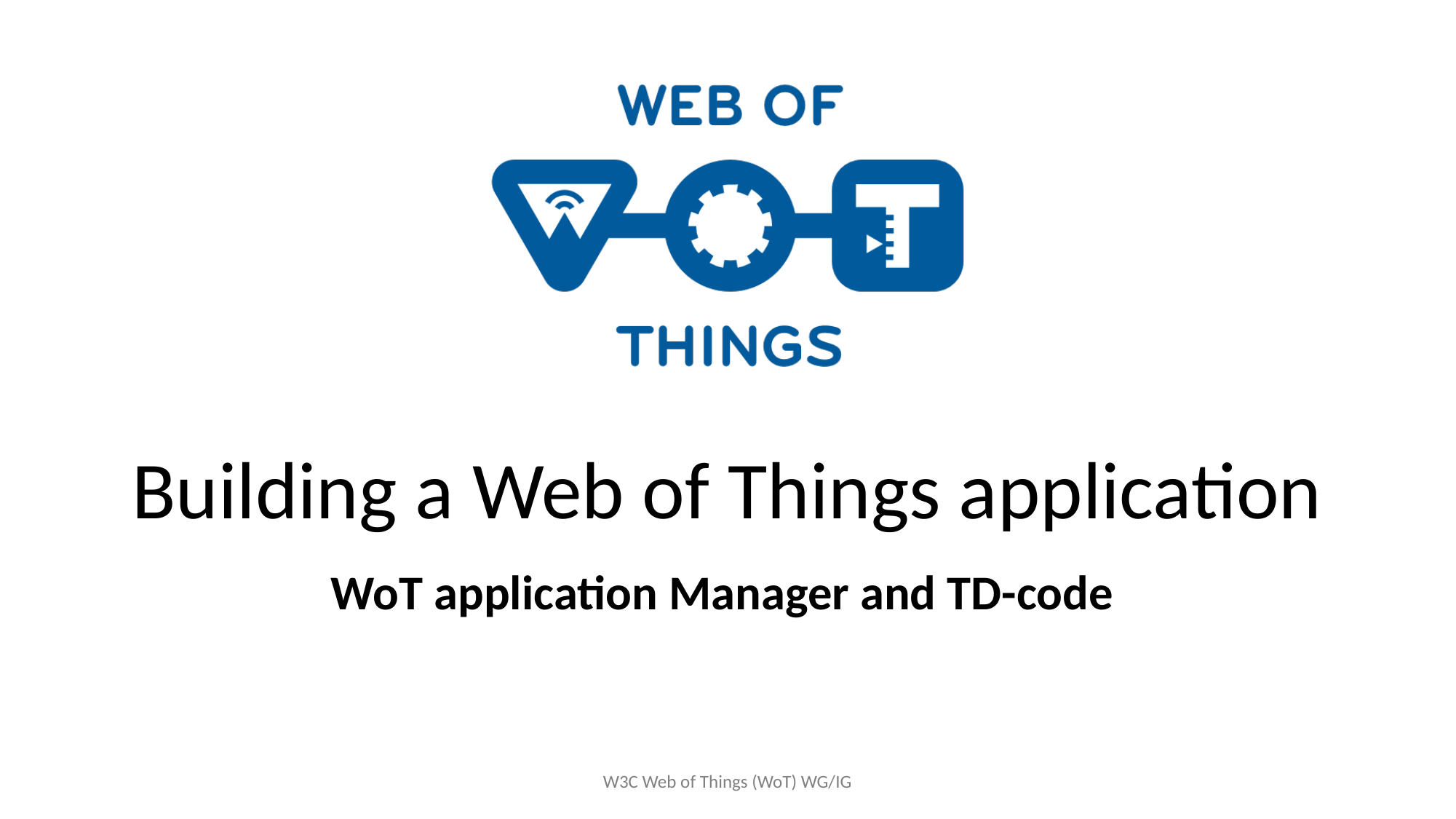

# Building a Web of Things application
WoT application Manager and TD-code

W3C Web of Things (WoT) WG/IG